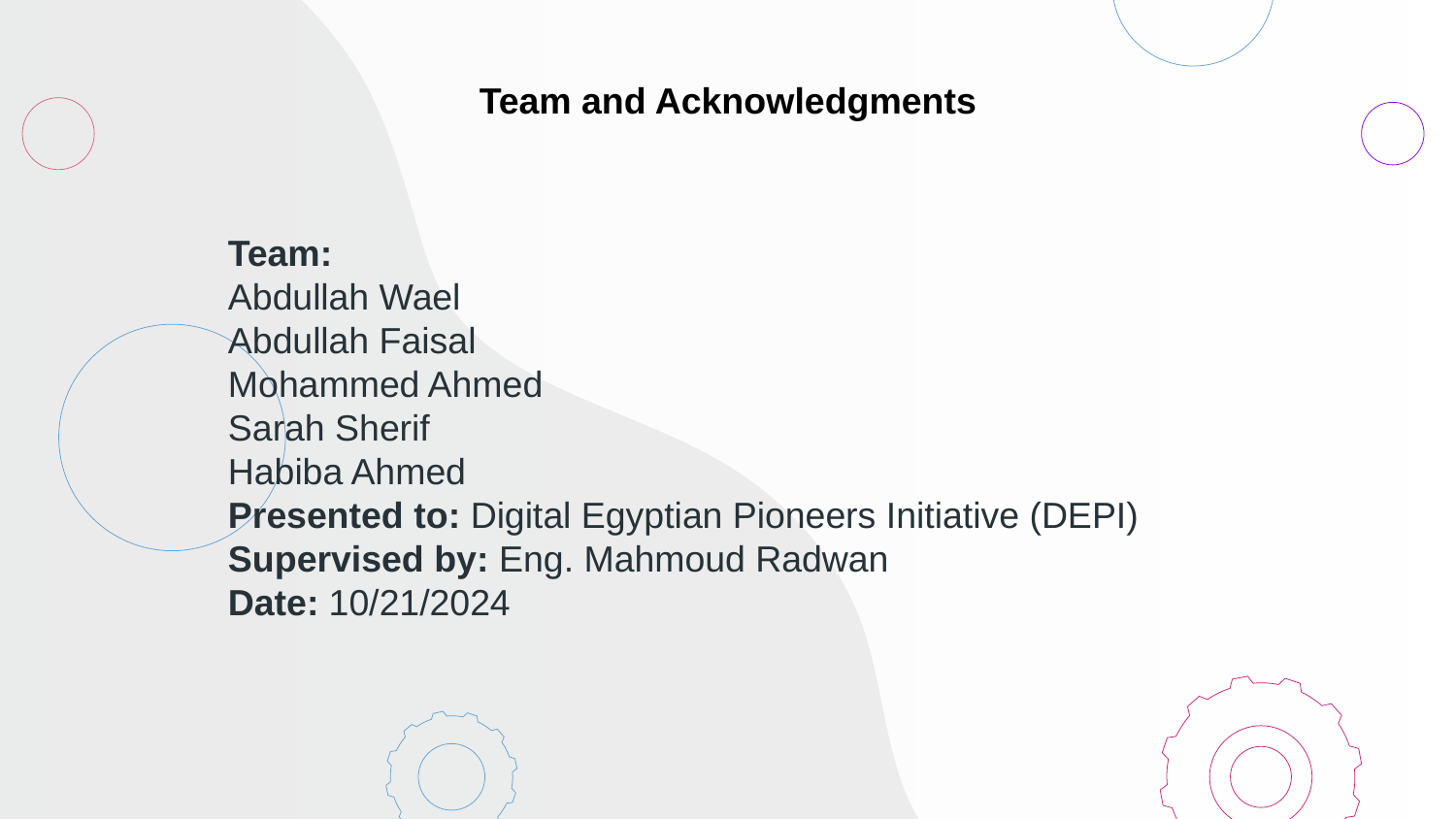

# Team and Acknowledgments
Team:
Abdullah Wael
Abdullah Faisal
Mohammed Ahmed
Sarah Sherif
Habiba Ahmed
Presented to: Digital Egyptian Pioneers Initiative (DEPI)
Supervised by: Eng. Mahmoud Radwan
Date: 10/21/2024